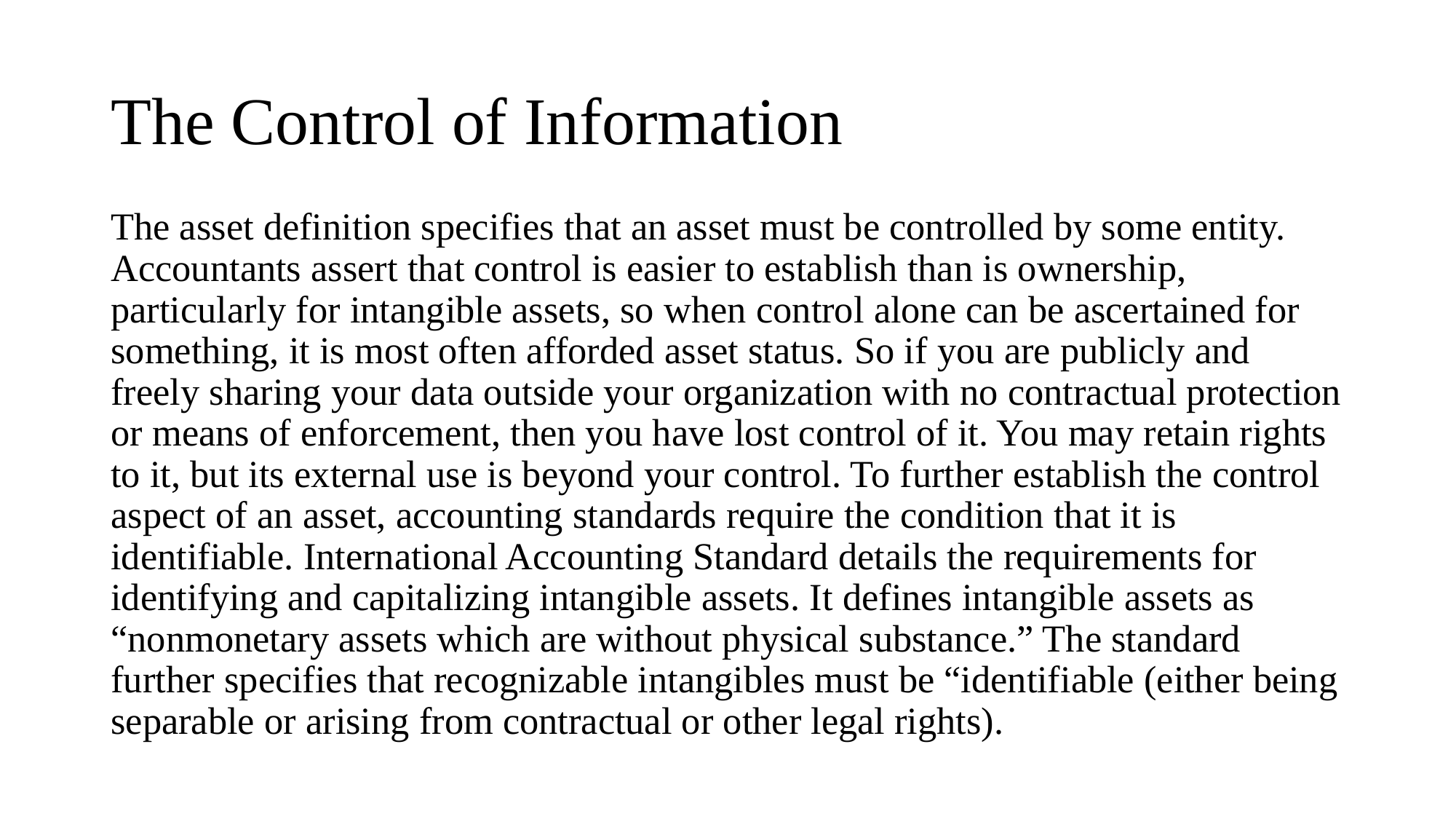

# The Control of Information
The asset definition specifies that an asset must be controlled by some entity. Accountants assert that control is easier to establish than is ownership, particularly for intangible assets, so when control alone can be ascertained for something, it is most often afforded asset status. So if you are publicly and freely sharing your data outside your organization with no contractual protection or means of enforcement, then you have lost control of it. You may retain rights to it, but its external use is beyond your control. To further establish the control aspect of an asset, accounting standards require the condition that it is identifiable. International Accounting Standard details the requirements for identifying and capitalizing intangible assets. It defines intangible assets as “nonmonetary assets which are without physical substance.” The standard further specifies that recognizable intangibles must be “identifiable (either being separable or arising from contractual or other legal rights).